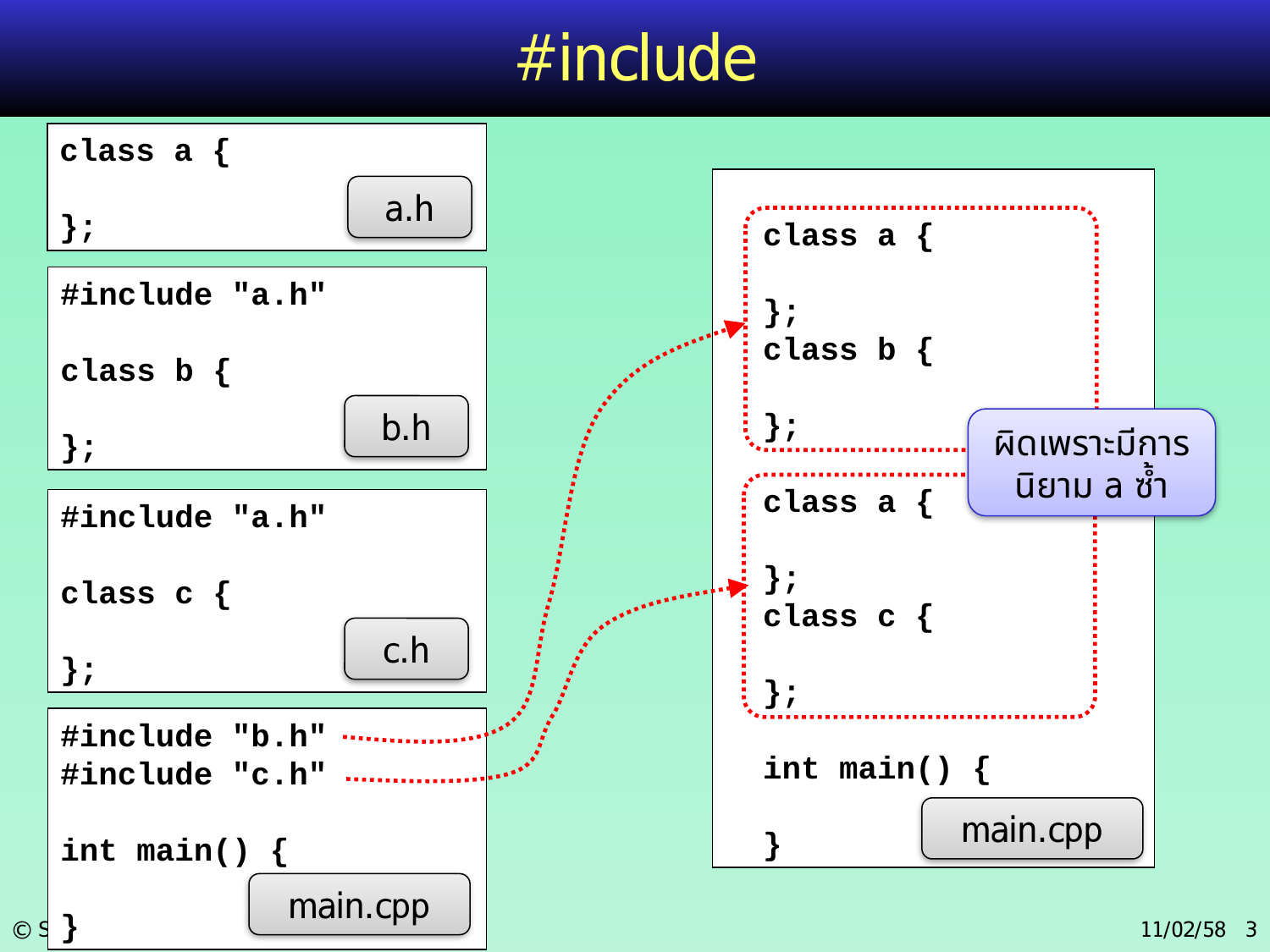

# #include
class a {

};

  class a {

  };
  class b {

  };

  class a {

  };
  class c {

  };

  int main() {

  }
a.h

#include "a.h"

class b {

};

b.h
ผิดเพราะมีการนิยาม a ซ้ำ

#include "a.h"

class c {

};

c.h
#include "b.h"
#include "c.h"

int main() {

}
main.cpp
main.cpp